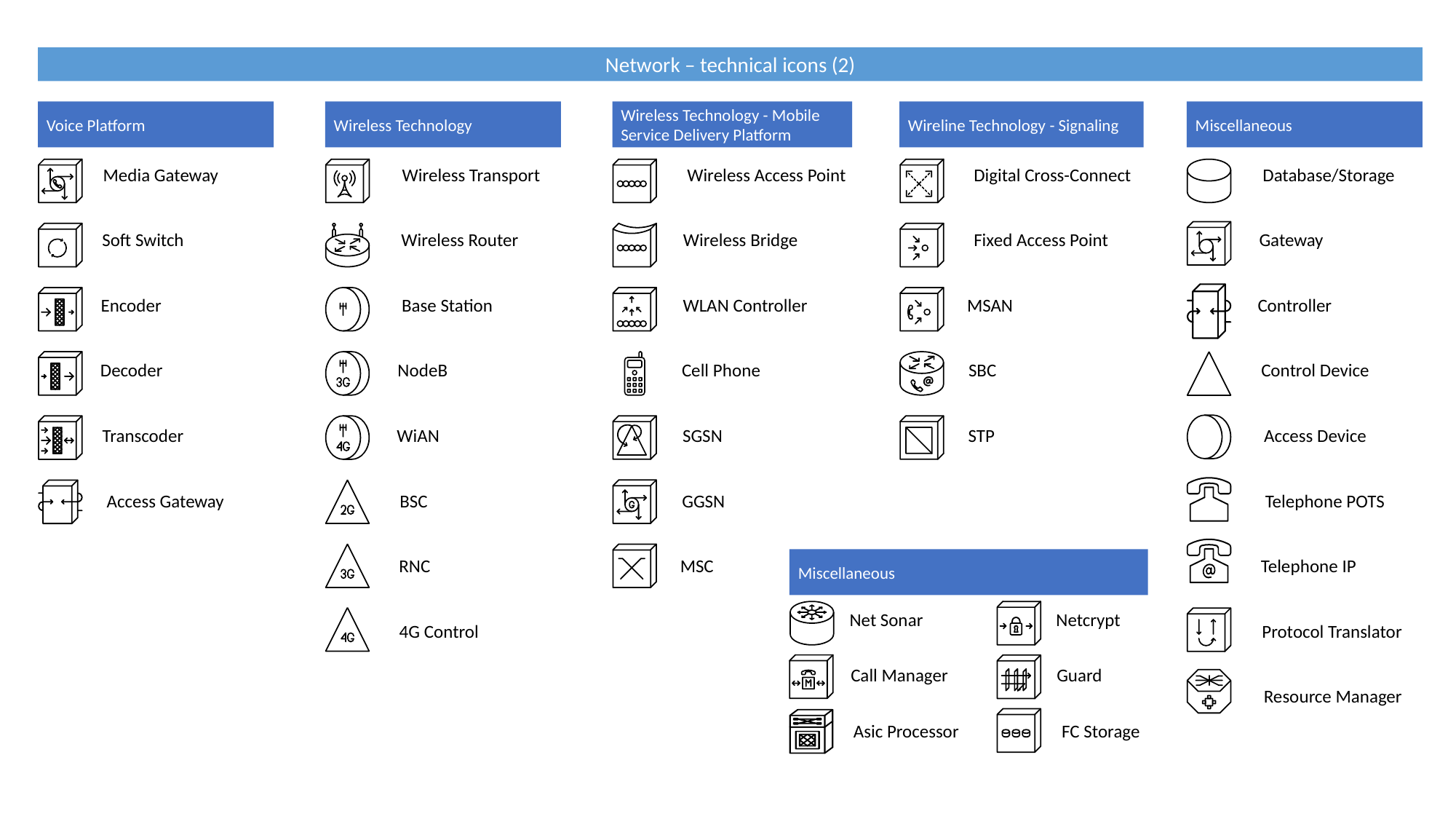

Network – technical icons (2)
Voice Platform
Wireless Technology
Wireless Technology - Mobile Service Delivery Platform
Wireline Technology - Signaling
Miscellaneous

Media Gateway
Wireless Transport
Wireless Access Point
Digital Cross-Connect
Database/Storage

Soft Switch
Wireless Router
Wireless Bridge
Fixed Access Point
Gateway

Encoder
Base Station
WLAN Controller
MSAN
Controller

Decoder
NodeB
Cell Phone
SBC
Control Device

Transcoder
WiAN
SGSN
STP
Access Device

Access Gateway
BSC
GGSN
Telephone POTS

Miscellaneous
RNC
MSC
Telephone IP

Net Sonar
Netcrypt
4G Control
Protocol Translator

Call Manager
Guard

Resource Manager

Asic Processor
FC Storage